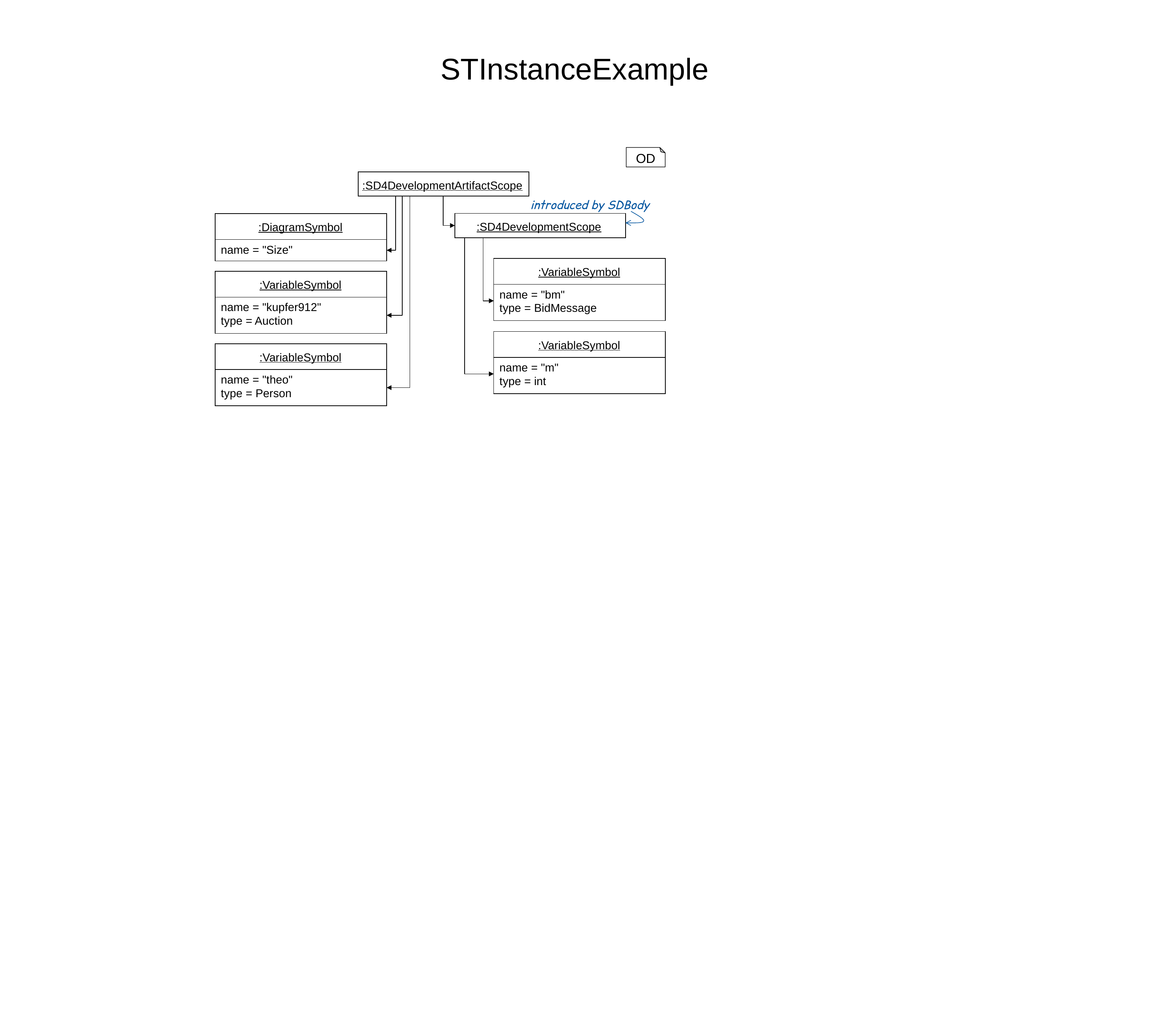

# STInstanceExample
OD

:SD4DevelopmentArtifactScope
introduced by SDBody

:SD4DevelopmentScope

:DiagramSymbol

name = "Size"

:VariableSymbol

:VariableSymbol

name = "bm"
type = BidMessage

name = "kupfer912"
type = Auction

:VariableSymbol

:VariableSymbol

name = "m"
type = int

name = "theo"
type = Person